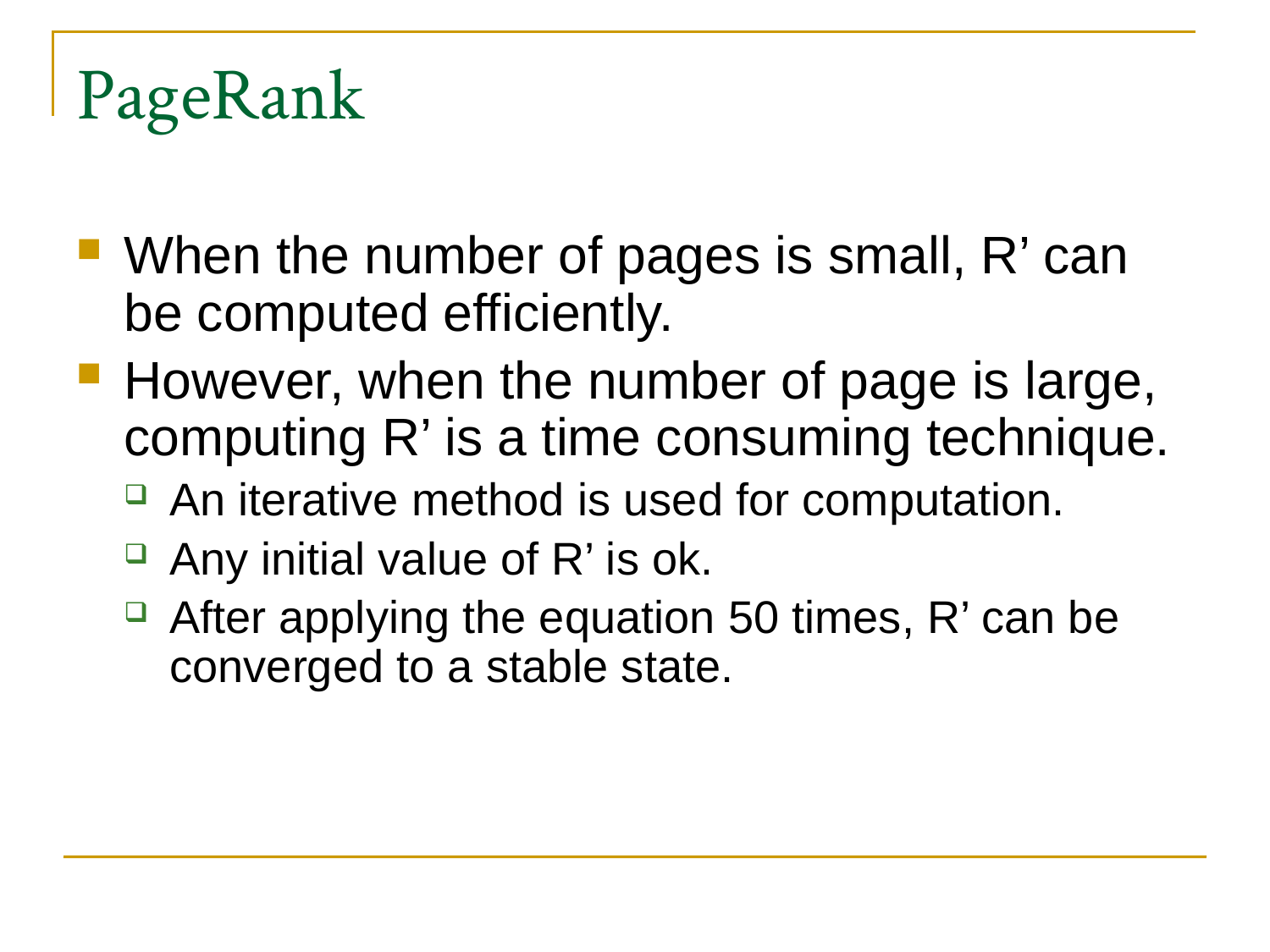

# PageRank
When the number of pages is small, R’ can be computed efficiently.
However, when the number of page is large, computing R’ is a time consuming technique.
An iterative method is used for computation.
Any initial value of R’ is ok.
After applying the equation 50 times, R’ can be converged to a stable state.